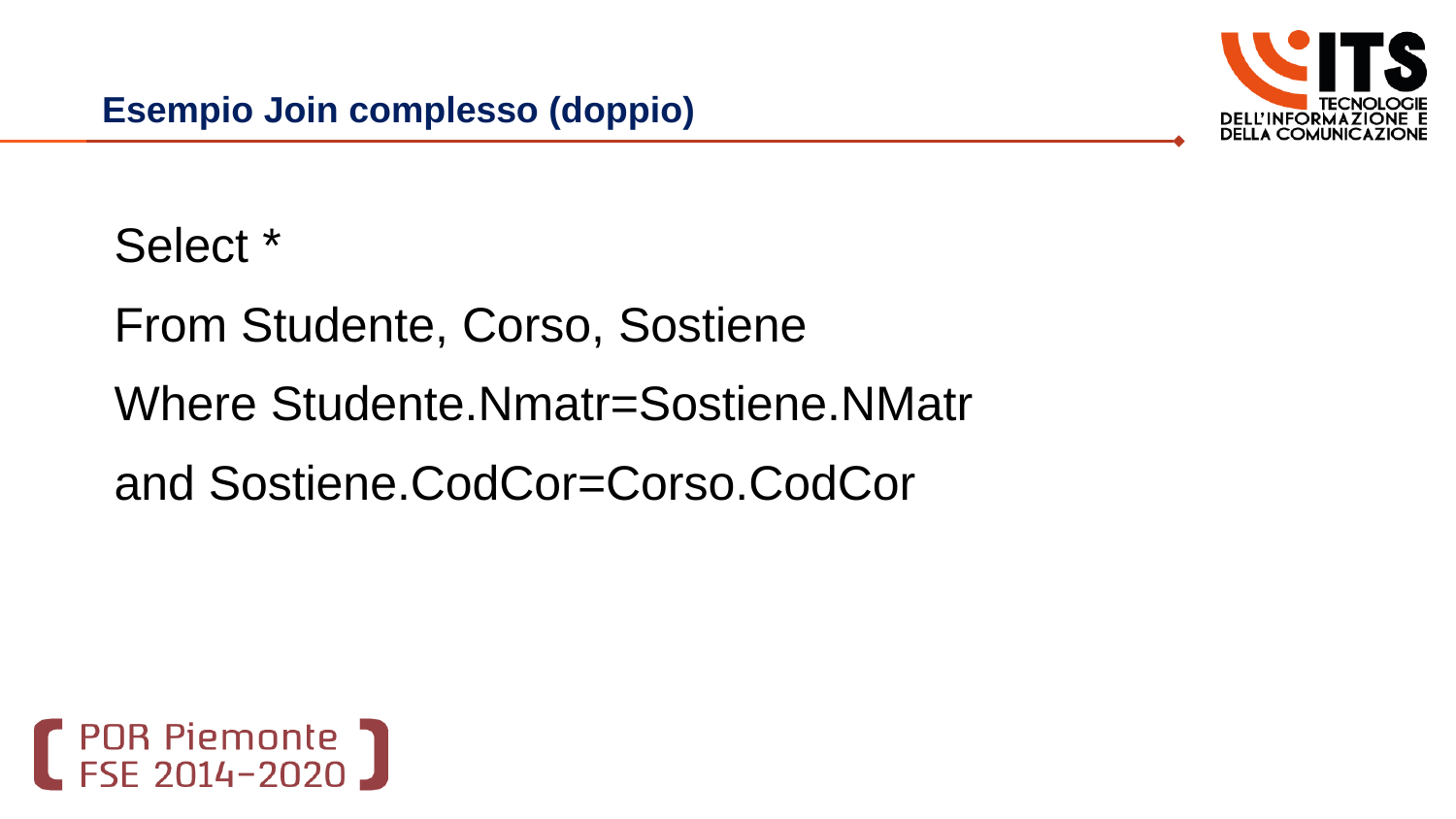

# Esempio Join complesso (doppio)
Select *
From Studente, Corso, Sostiene
Where Studente.Nmatr=Sostiene.NMatr
and Sostiene.CodCor=Corso.CodCor